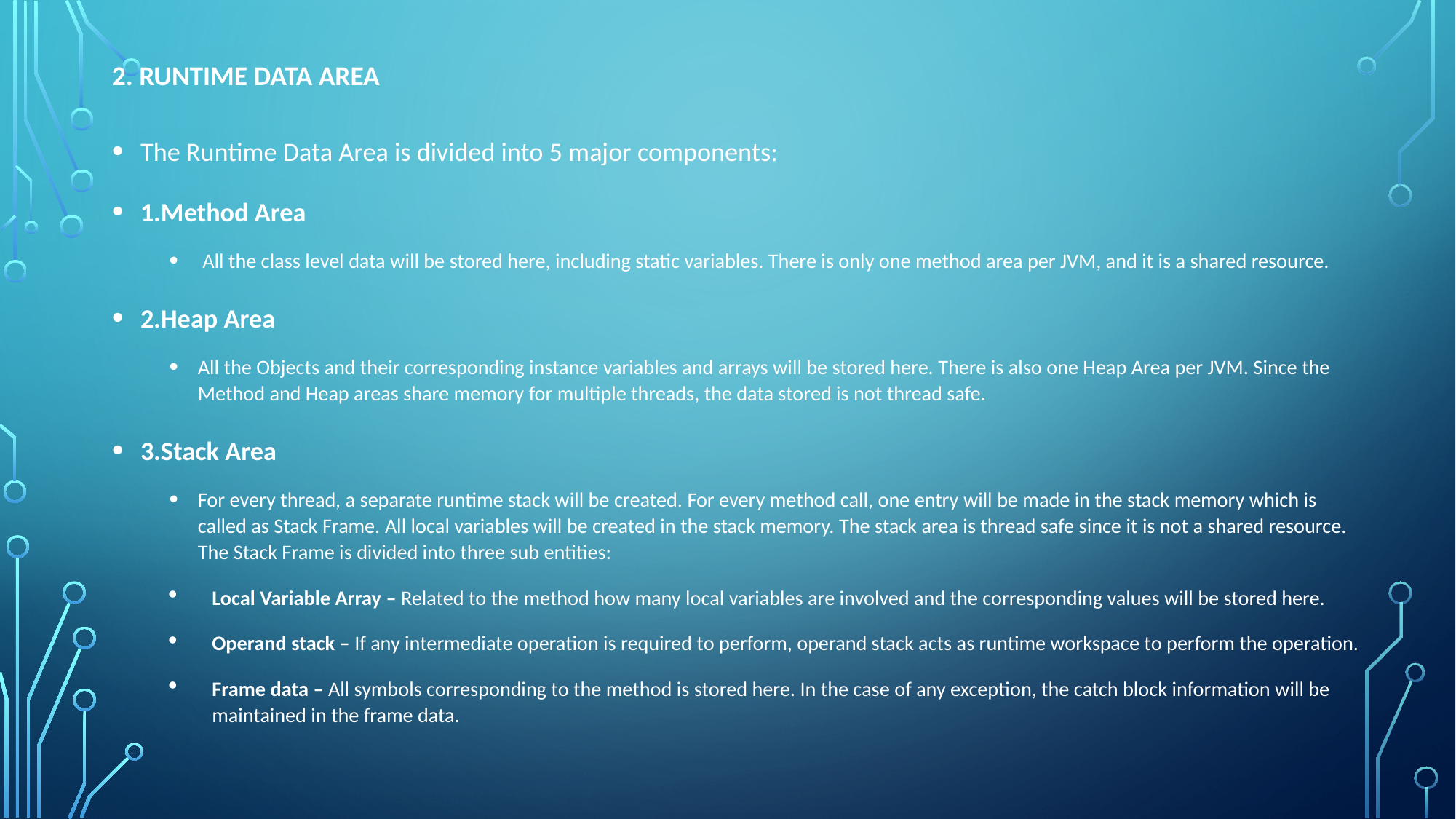

# 2. Runtime Data Area
The Runtime Data Area is divided into 5 major components:
1.Method Area
 All the class level data will be stored here, including static variables. There is only one method area per JVM, and it is a shared resource.
2.Heap Area
All the Objects and their corresponding instance variables and arrays will be stored here. There is also one Heap Area per JVM. Since the Method and Heap areas share memory for multiple threads, the data stored is not thread safe.
3.Stack Area
For every thread, a separate runtime stack will be created. For every method call, one entry will be made in the stack memory which is called as Stack Frame. All local variables will be created in the stack memory. The stack area is thread safe since it is not a shared resource. The Stack Frame is divided into three sub entities:
Local Variable Array – Related to the method how many local variables are involved and the corresponding values will be stored here.
Operand stack – If any intermediate operation is required to perform, operand stack acts as runtime workspace to perform the operation.
Frame data – All symbols corresponding to the method is stored here. In the case of any exception, the catch block information will be maintained in the frame data.